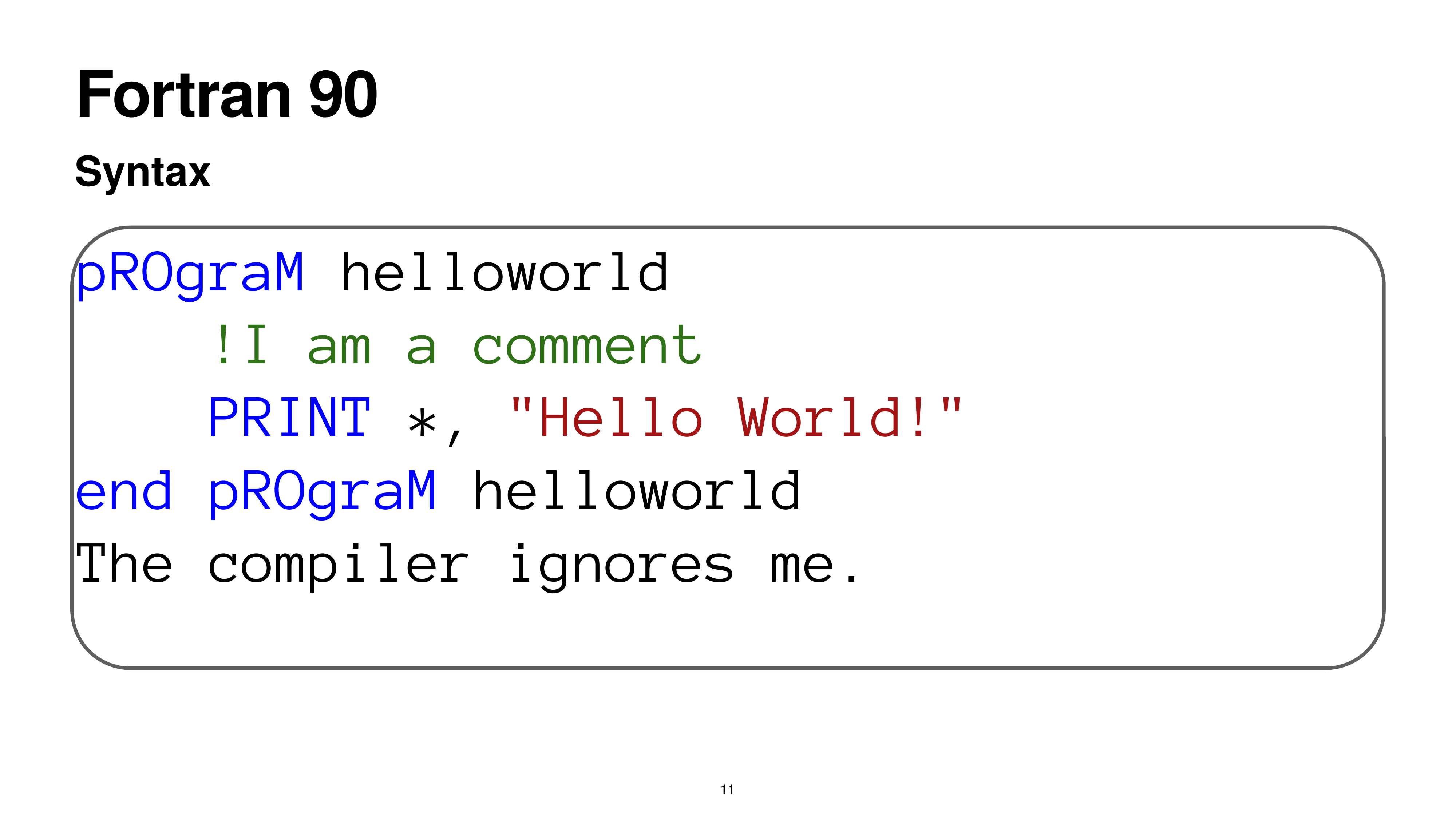

# Fortran 90
Syntax
pROgraM helloworld
    !I am a comment
    PRINT *, "Hello World!"
end pROgraM helloworld
The compiler ignores me.

11